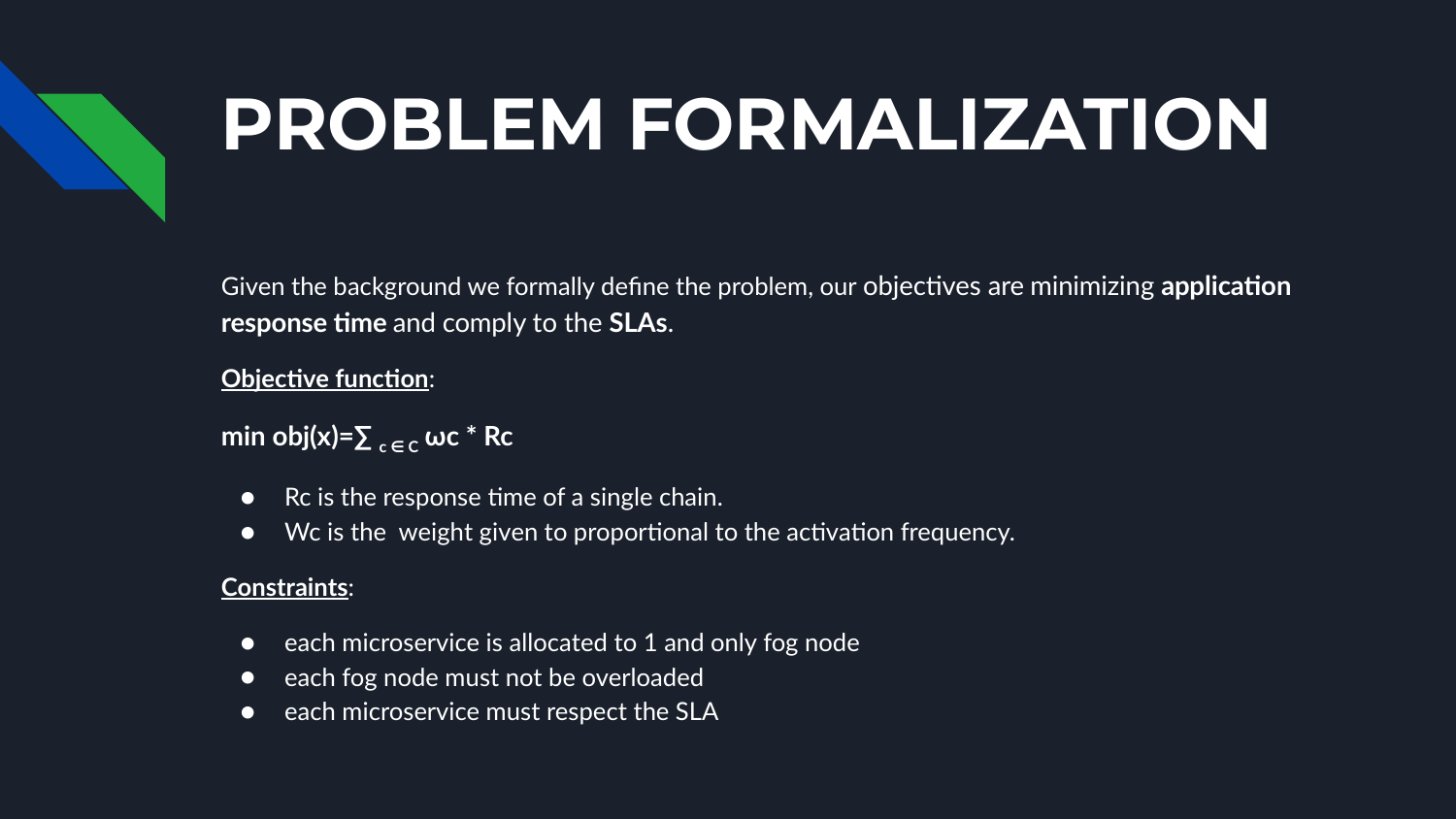

# PROBLEM FORMALIZATION
Given the background we formally define the problem, our objectives are minimizing application response time and comply to the SLAs.
Objective function:
min obj(x)=∑ c ∈ C ωc * Rc
Rc is the response time of a single chain.
Wc is the  weight given to proportional to the activation frequency.
Constraints:
each microservice is allocated to 1 and only fog node
each fog node must not be overloaded
each microservice must respect the SLA